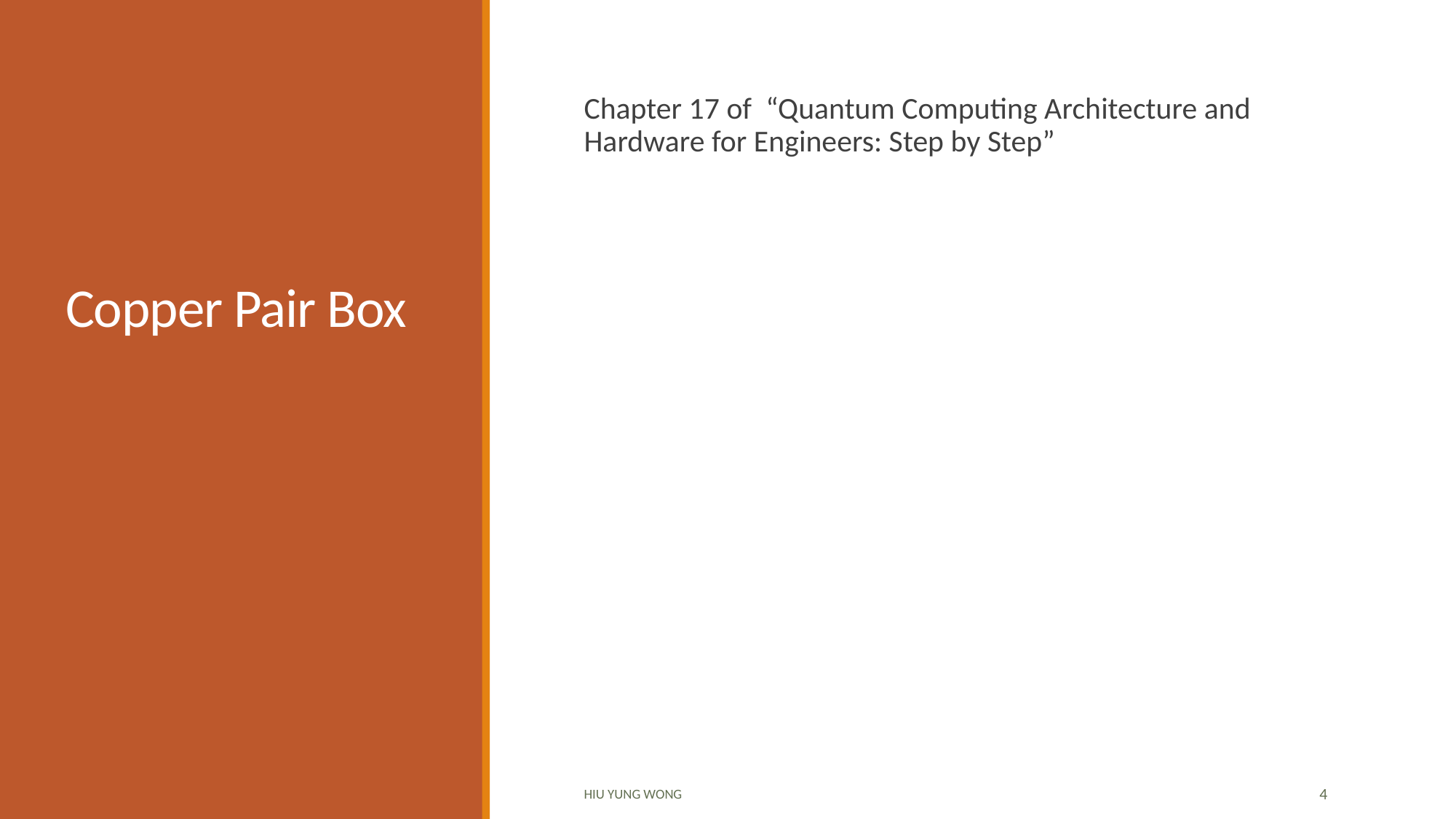

# Copper Pair Box
Chapter 17 of  “Quantum Computing Architecture and Hardware for Engineers: Step by Step”

Hiu Yung Wong
4